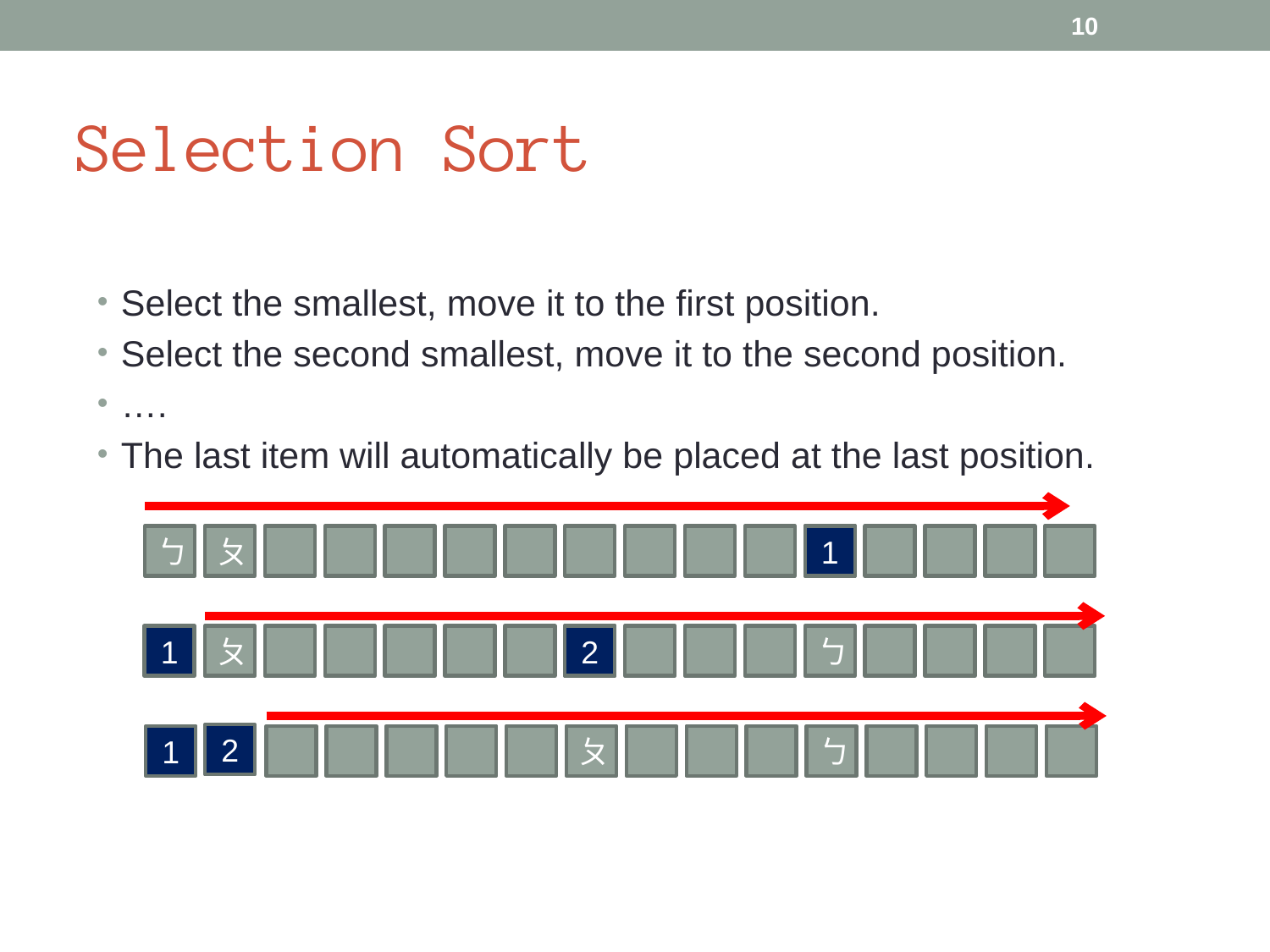

10
# Selection Sort

Select the smallest, move it to the first position.
Select the second smallest, move it to the second position.
….
The last item will automatically be placed at the last position.

ㄅ
ㄆ

1

1
ㄆ

2

ㄅ

2
1

ㄆ

ㄅ